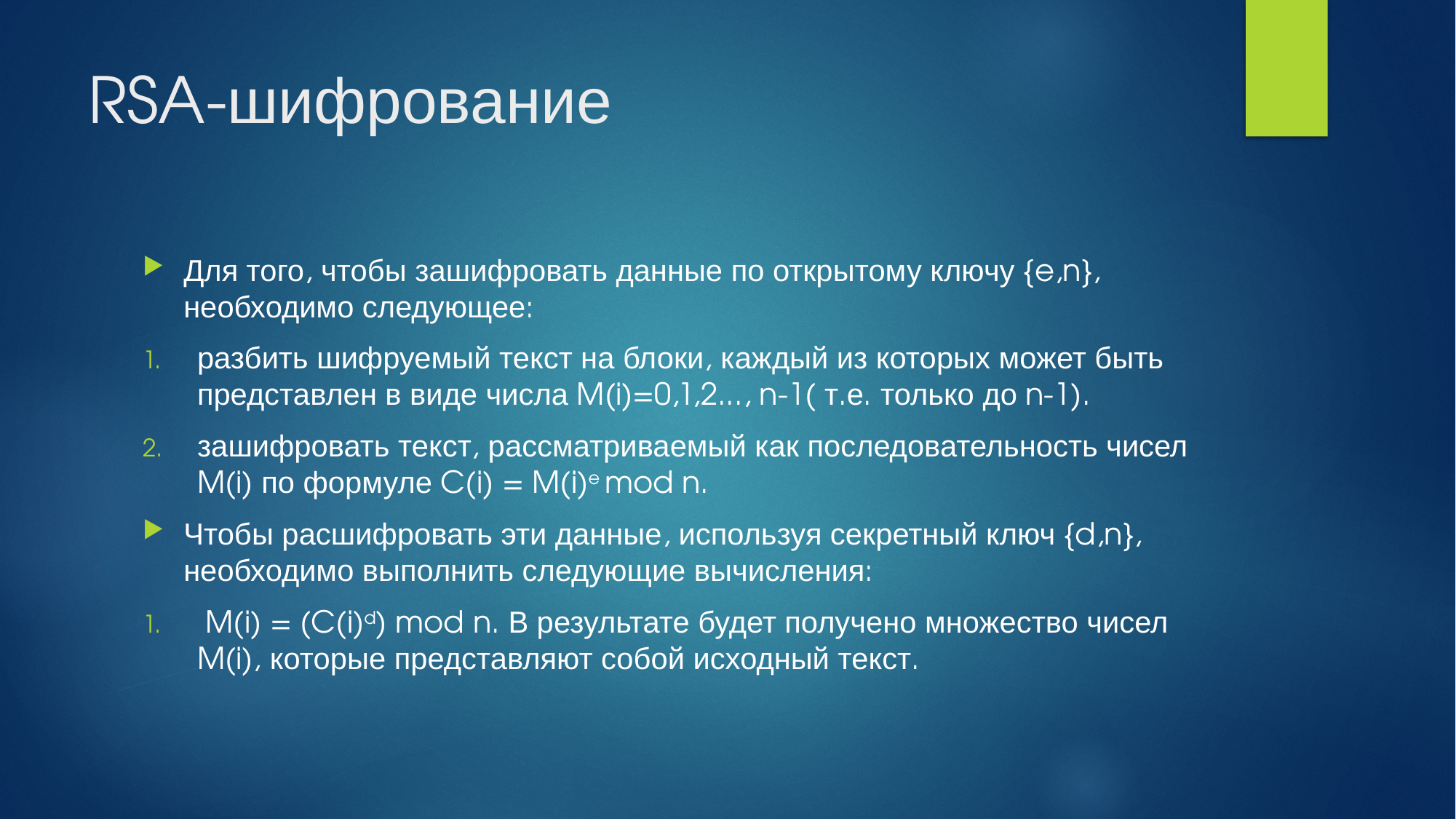

# RSA-шифрование
Для того, чтобы зашифровать данные по открытому ключу {e,n}, необходимо следующее:
разбить шифруемый текст на блоки, каждый из которых может быть представлен в виде числа M(i)=0,1,2..., n-1( т.е. только до n-1).
зашифровать текст, рассматриваемый как последовательность чисел M(i) по формуле C(i) = M(i)e mod n.
Чтобы расшифровать эти данные, используя секретный ключ {d,n}, необходимо выполнить следующие вычисления:
 M(i) = (C(i)d) mod n. В результате будет получено множество чисел M(i), которые представляют собой исходный текст.